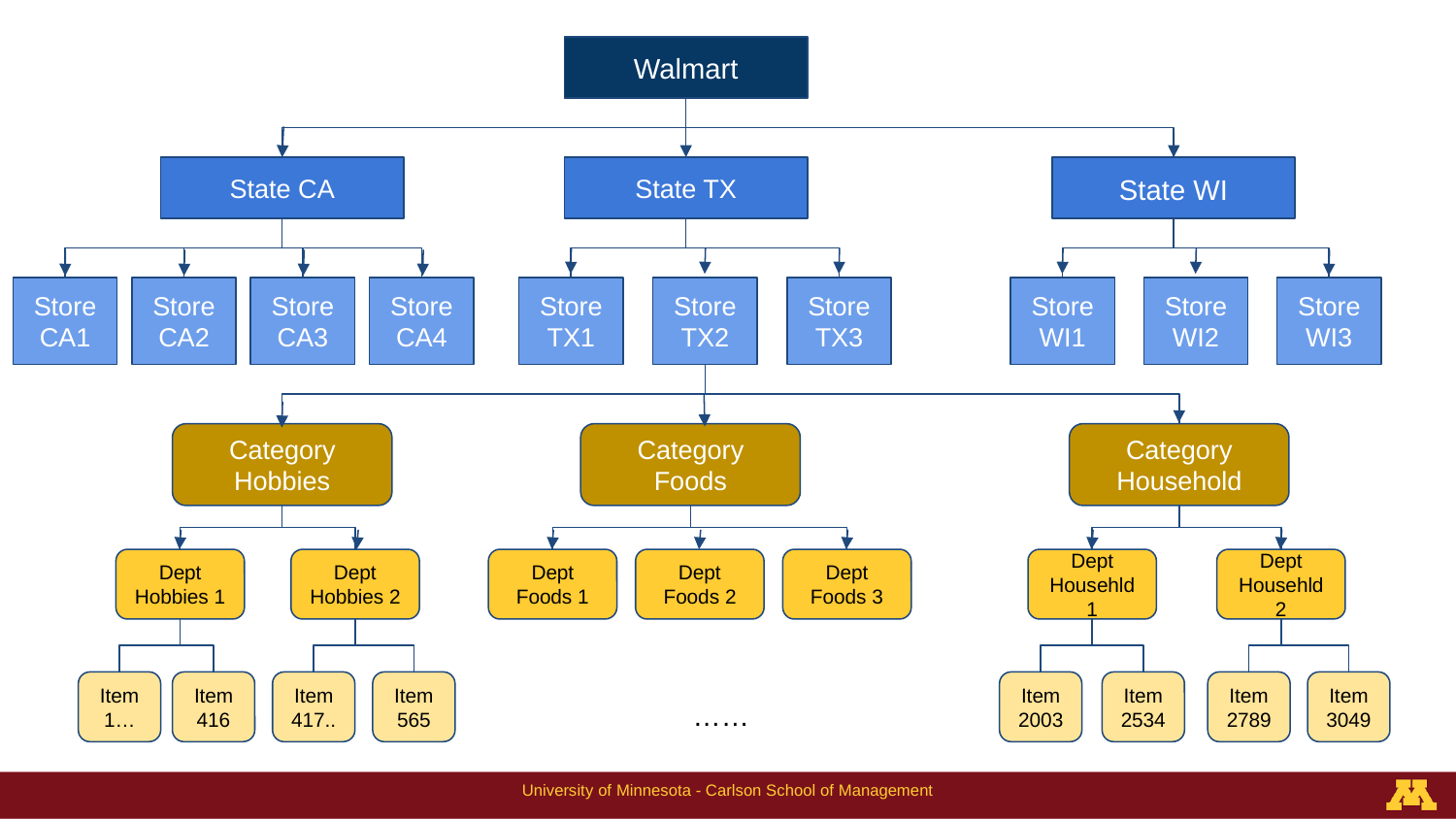

Walmart
State CA
State TX
State WI
Store CA1
Store CA2
Store CA3
Store CA4
Store TX1
Store TX2
Store TX3
Store WI1
Store WI2
Store WI3
Category Hobbies
Category Foods
Category Household
Dept Hobbies 2
Dept Foods 1
Dept Foods 2
Dept Foods 3
Dept Househld 1
Dept Househld 2
Dept Hobbies 1
Item 1…
Item 416
Item 417..
Item 565
Item 2003
Item 2534
Item 2789
Item 3049
……
University of Minnesota - Carlson School of Management